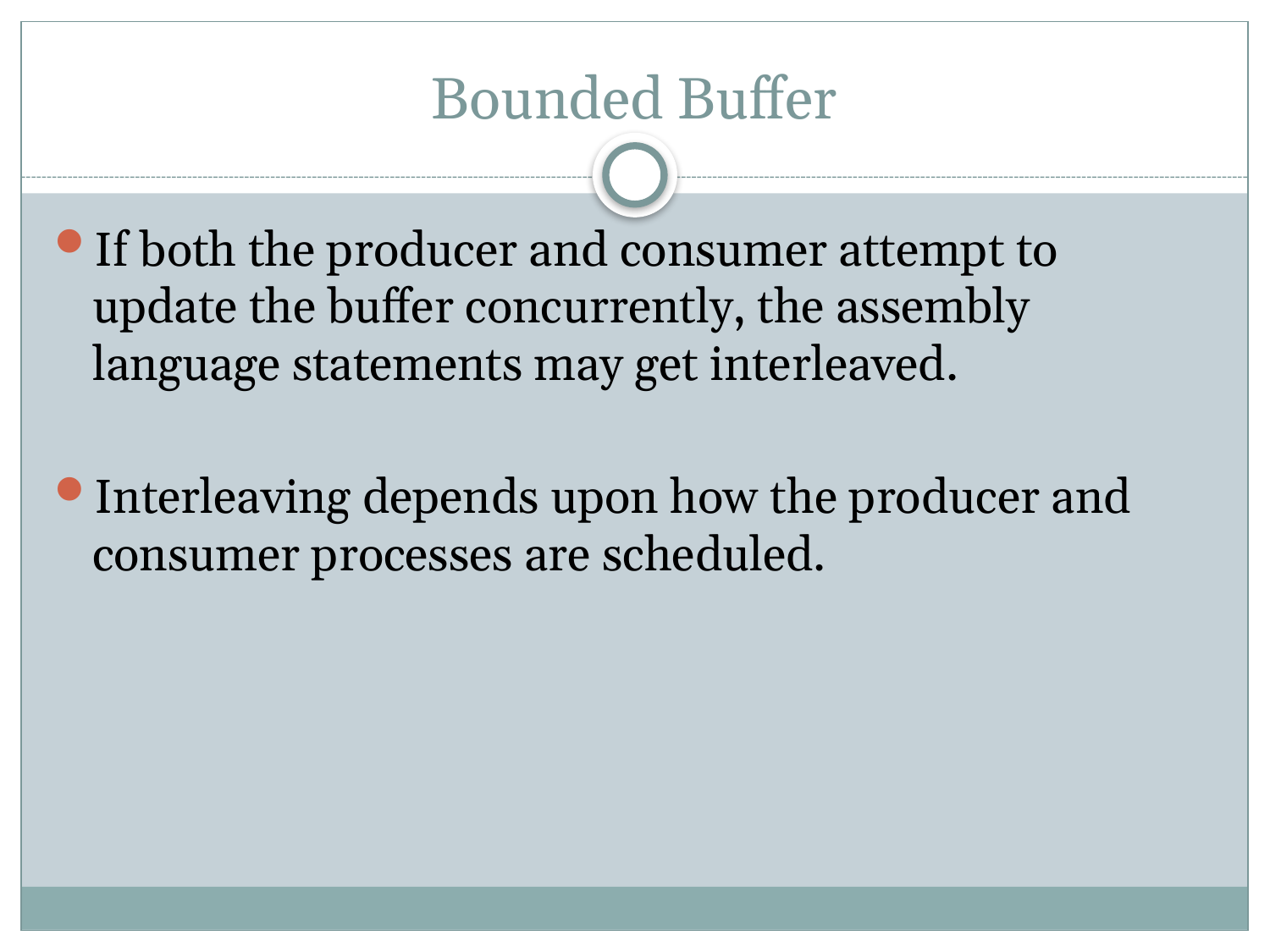

# Bounded Buffer
If both the producer and consumer attempt to update the buffer concurrently, the assembly language statements may get interleaved.

Interleaving depends upon how the producer and consumer processes are scheduled.